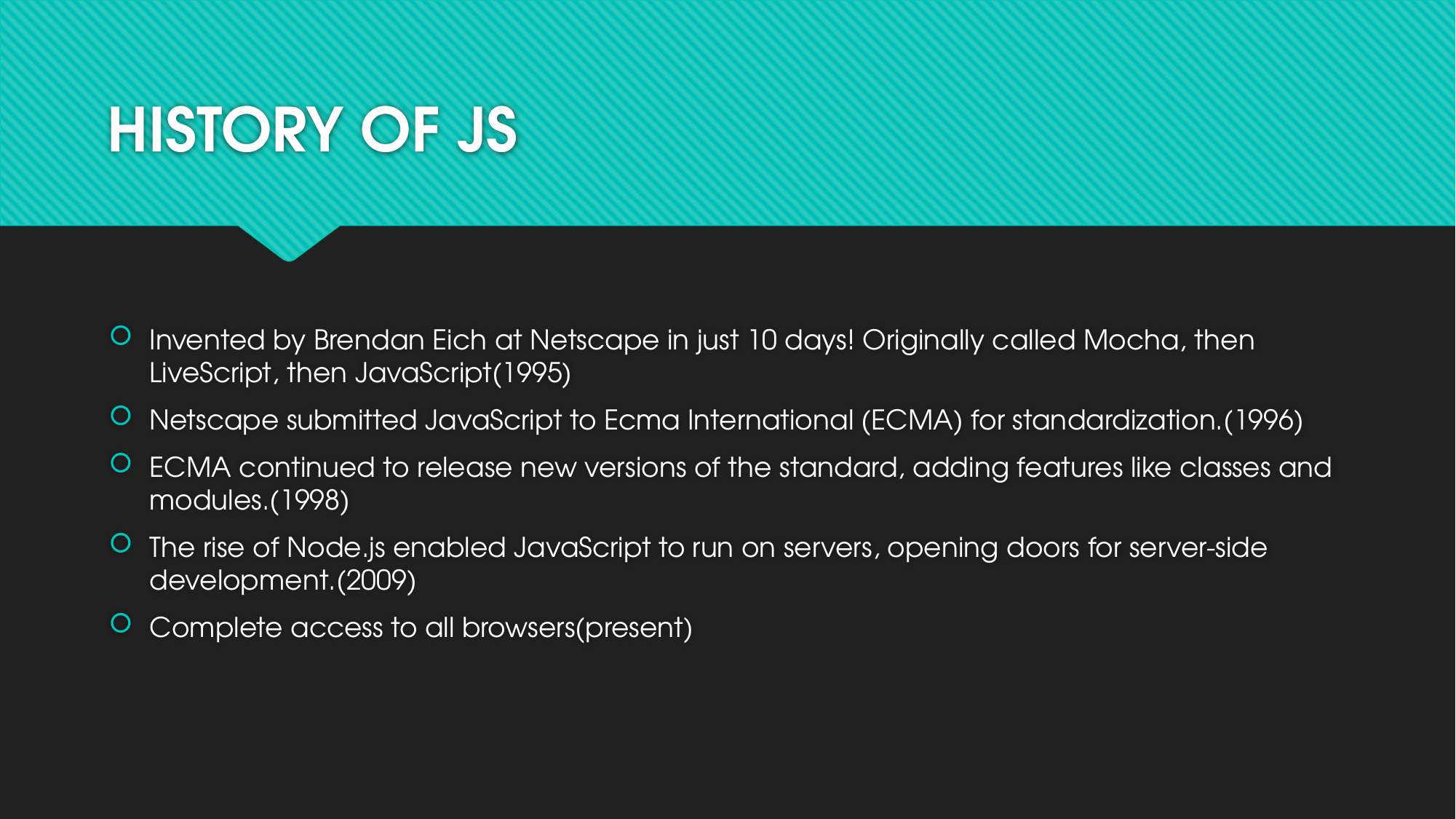

# HISTORY OF JS
Invented by Brendan Eich at Netscape in just 10 days! Originally called Mocha, then LiveScript, then JavaScript(1995)
Netscape submitted JavaScript to Ecma International (ECMA) for standardization.(1996)
ECMA continued to release new versions of the standard, adding features like classes and modules.(1998)
The rise of Node.js enabled JavaScript to run on servers, opening doors for server-side development.(2009)
Complete access to all browsers(present)